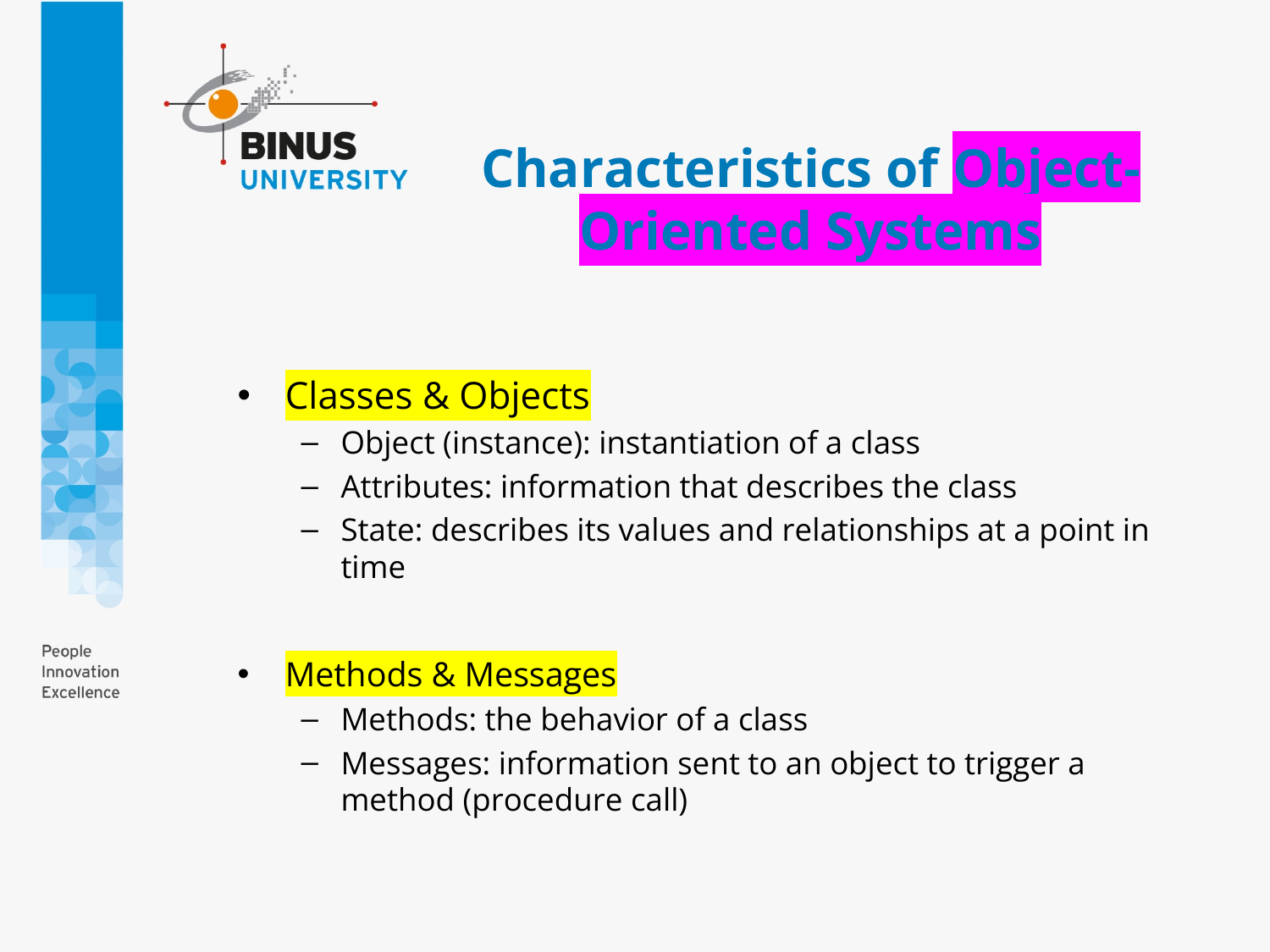

# Characteristics of Object-Oriented Systems
Classes & Objects
Object (instance): instantiation of a class
Attributes: information that describes the class
State: describes its values and relationships at a point in time

Methods & Messages
Methods: the behavior of a class
Messages: information sent to an object to trigger a method (procedure call)